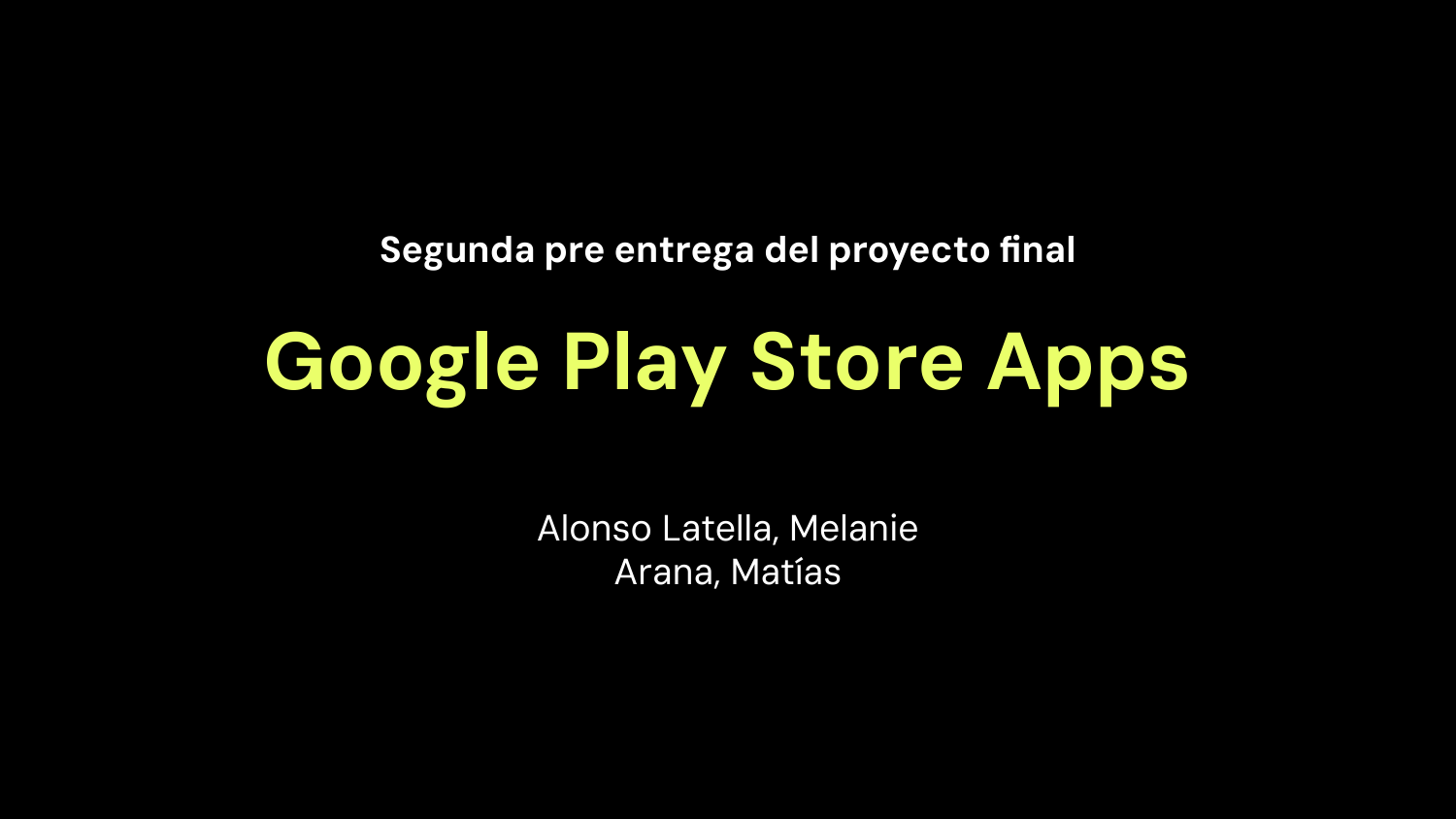

Segunda pre entrega del proyecto final
Google Play Store Apps
Alonso Latella, Melanie
Arana, Matías